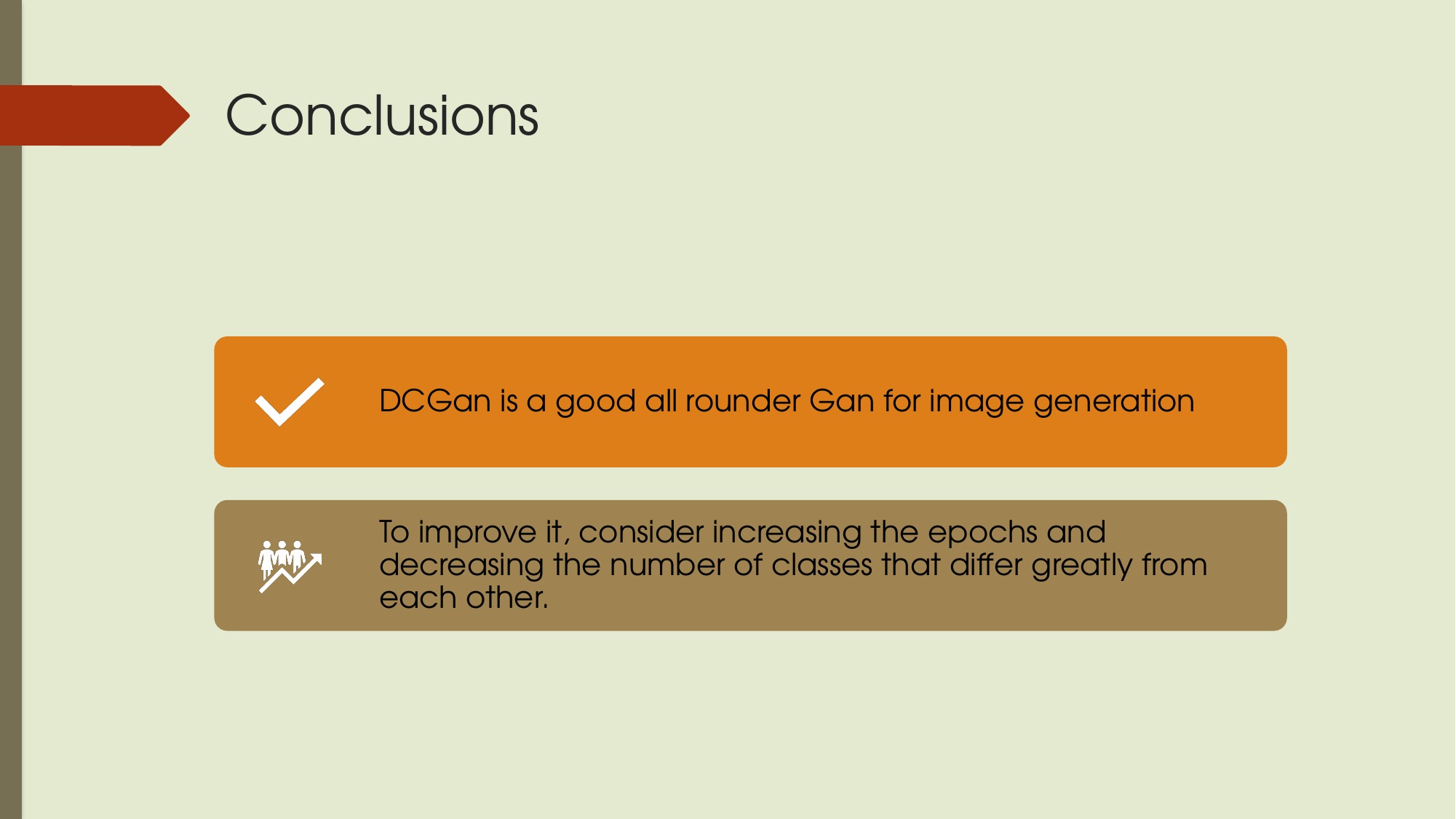

# Conclusions

DCGan is a good all rounder Gan for image generation
To improve it, consider increasing the epochs and decreasing the number of classes that differ greatly from each other.